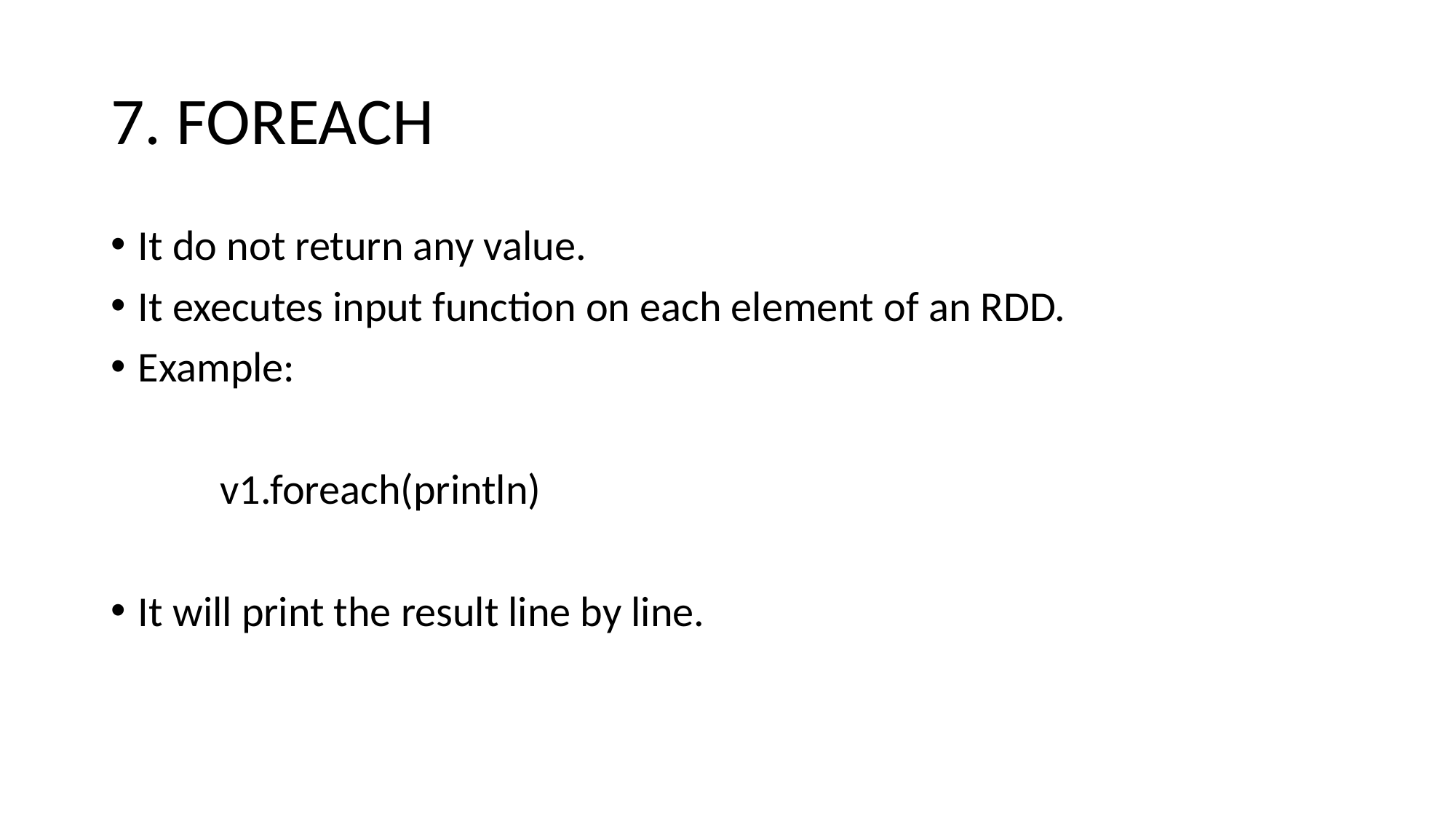

# 7. FOREACH
It do not return any value.
It executes input function on each element of an RDD.
Example:

	v1.foreach(println)

It will print the result line by line.